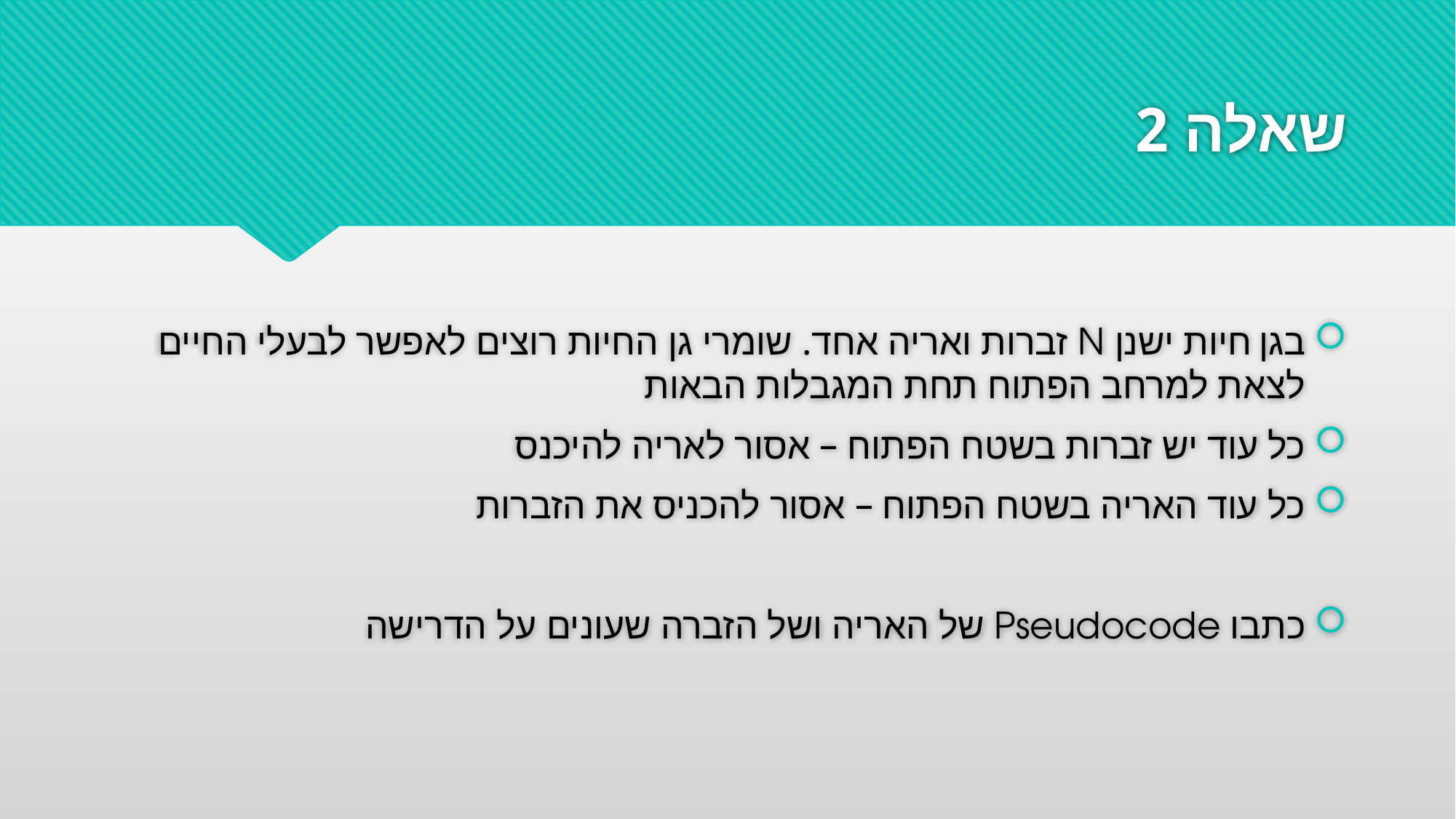

# שאלה 2
בגן חיות ישנן N זברות ואריה אחד. שומרי גן החיות רוצים לאפשר לבעלי החיים לצאת למרחב הפתוח תחת המגבלות הבאות
כל עוד יש זברות בשטח הפתוח – אסור לאריה להיכנס
כל עוד האריה בשטח הפתוח – אסור להכניס את הזברות

כתבו Pseudocode של האריה ושל הזברה שעונים על הדרישה